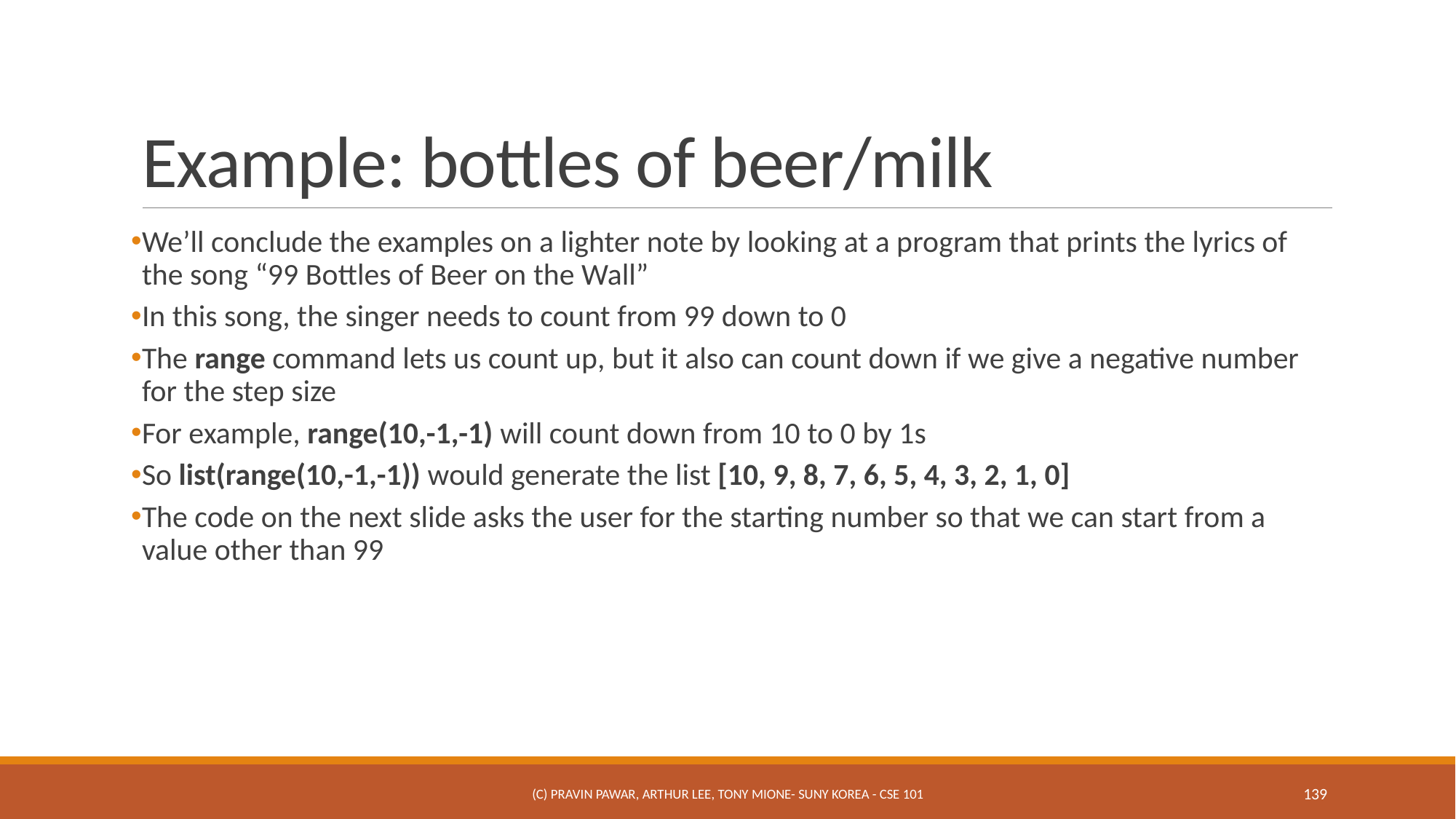

# Example: bottles of beer/milk
We’ll conclude the examples on a lighter note by looking at a program that prints the lyrics of the song “99 Bottles of Beer on the Wall”
In this song, the singer needs to count from 99 down to 0
The range command lets us count up, but it also can count down if we give a negative number for the step size
For example, range(10,-1,-1) will count down from 10 to 0 by 1s
So list(range(10,-1,-1)) would generate the list [10, 9, 8, 7, 6, 5, 4, 3, 2, 1, 0]
The code on the next slide asks the user for the starting number so that we can start from a value other than 99

(c) Pravin Pawar, Arthur Lee, Tony Mione- SUNY Korea - CSE 101
139